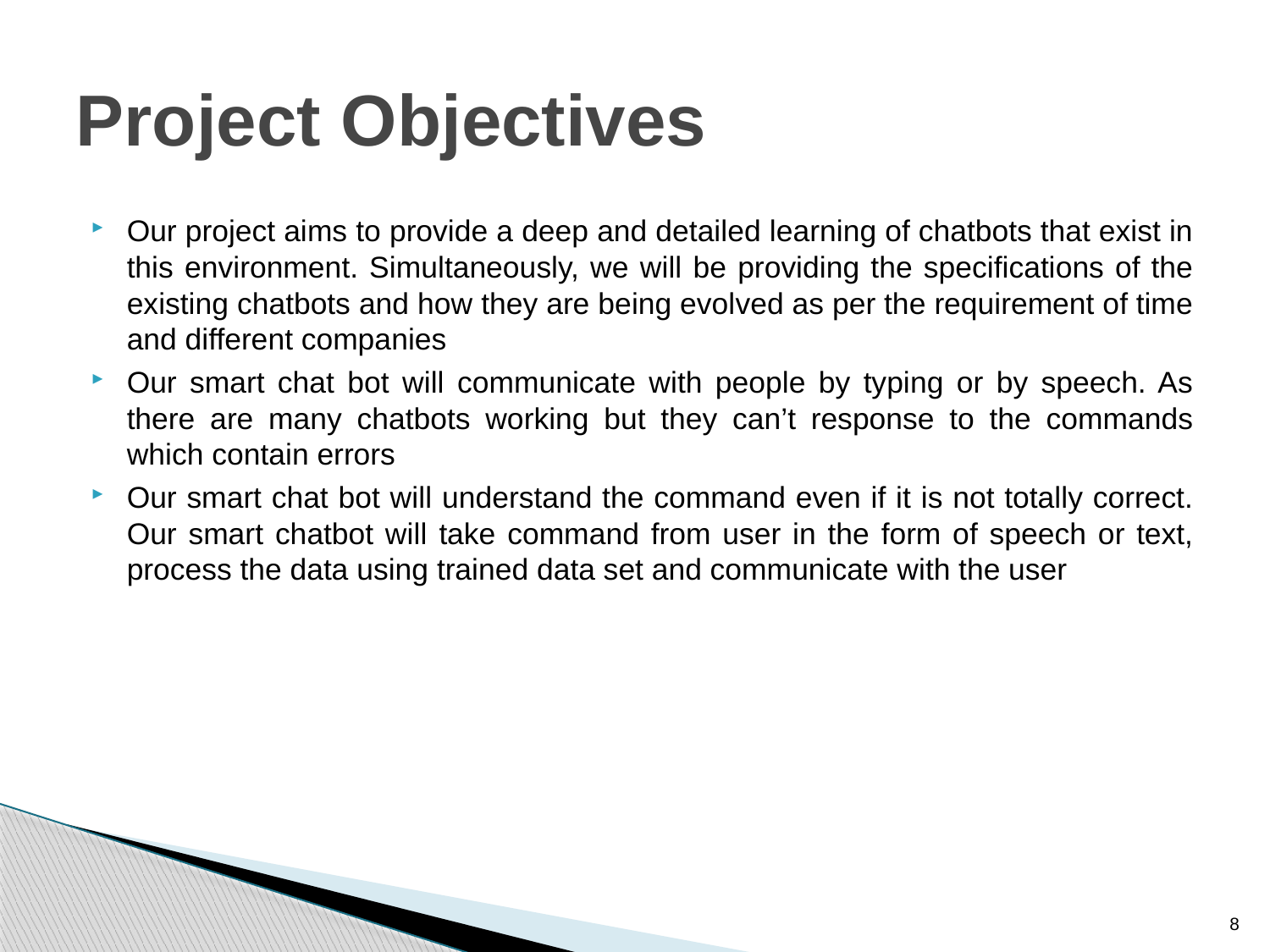

# Project Objectives
Our project aims to provide a deep and detailed learning of chatbots that exist in this environment. Simultaneously, we will be providing the specifications of the existing chatbots and how they are being evolved as per the requirement of time and different companies
Our smart chat bot will communicate with people by typing or by speech. As there are many chatbots working but they can’t response to the commands which contain errors
Our smart chat bot will understand the command even if it is not totally correct. Our smart chatbot will take command from user in the form of speech or text, process the data using trained data set and communicate with the user
8